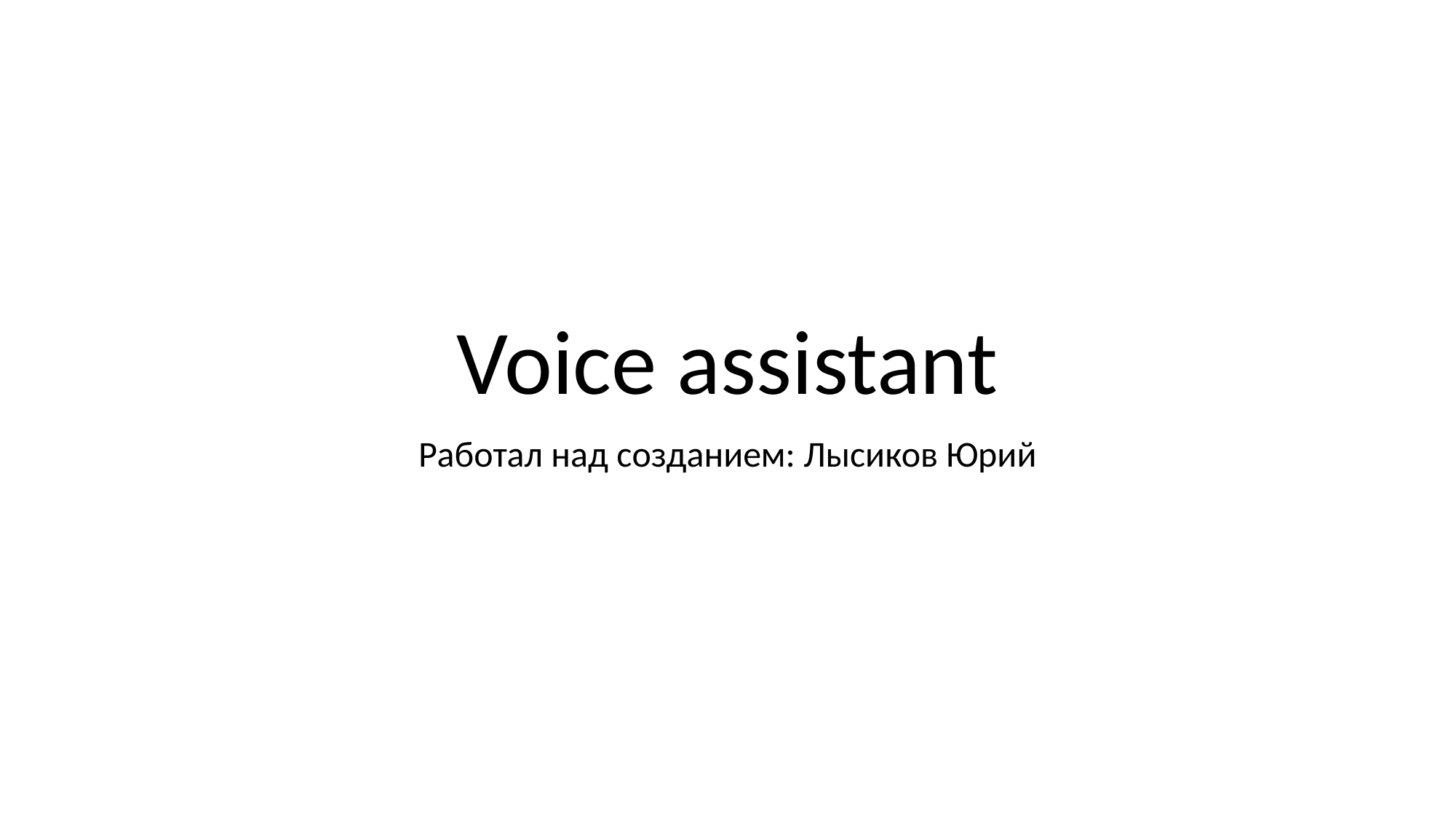

# Voice assistant
Работал над созданием: Лысиков Юрий